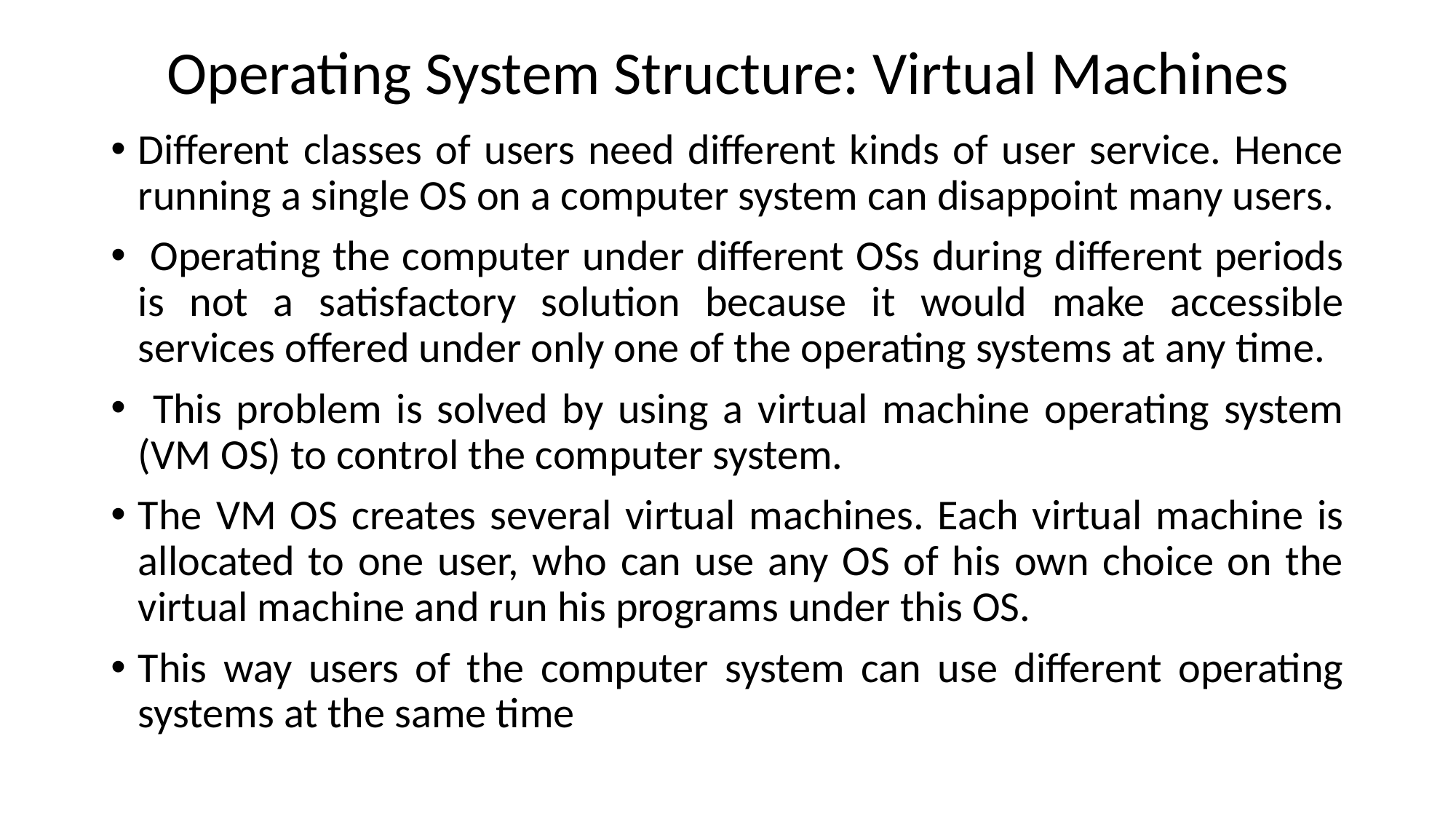

# Operating System Structure: Virtual Machines
Different classes of users need different kinds of user service. Hence running a single OS on a computer system can disappoint many users.
 Operating the computer under different OSs during different periods is not a satisfactory solution because it would make accessible services offered under only one of the operating systems at any time.
 This problem is solved by using a virtual machine operating system (VM OS) to control the computer system.
The VM OS creates several virtual machines. Each virtual machine is allocated to one user, who can use any OS of his own choice on the virtual machine and run his programs under this OS.
This way users of the computer system can use different operating systems at the same time